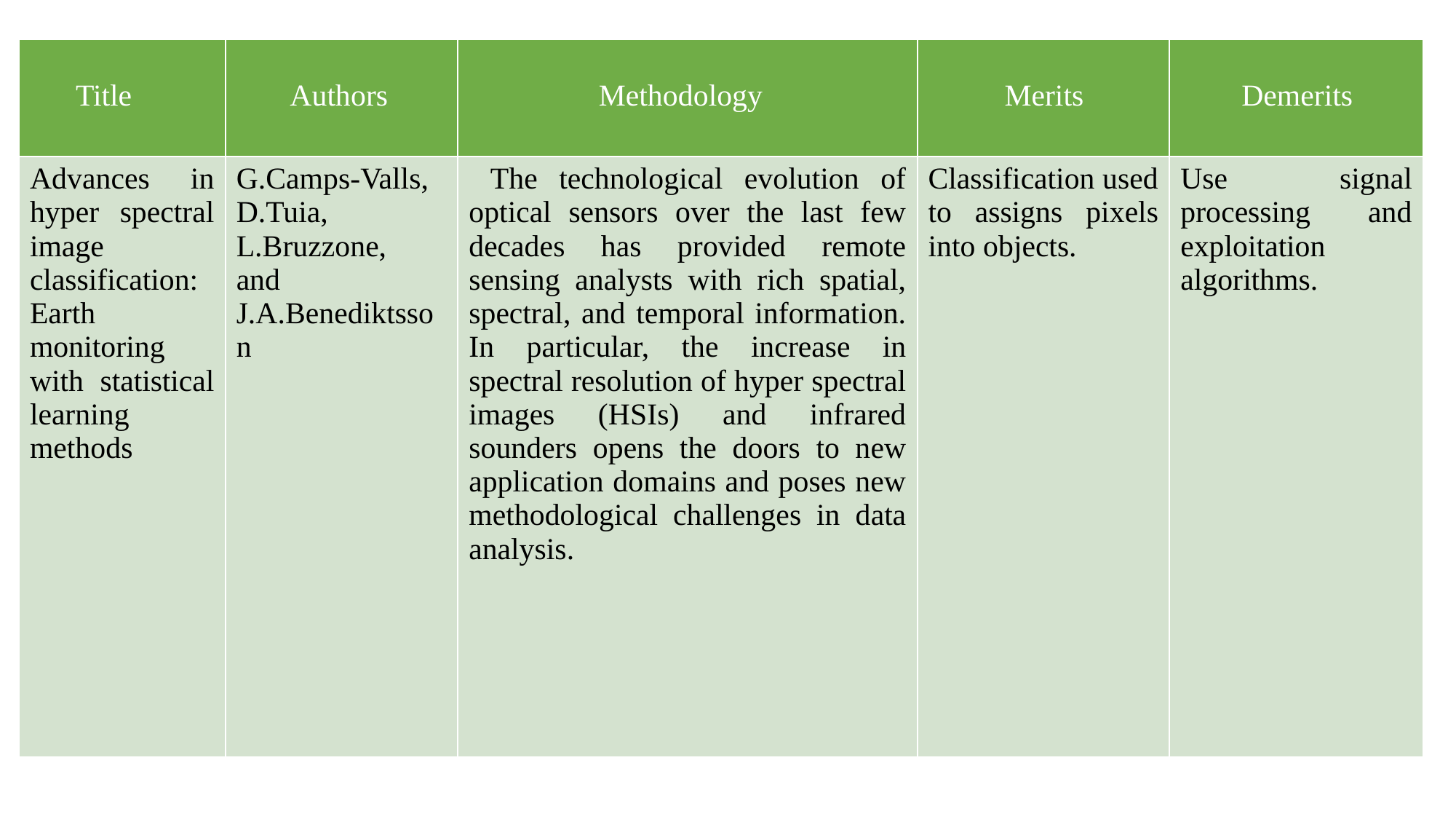

| Title | Authors | Methodology | Merits | Demerits |
| --- | --- | --- | --- | --- |
| Advances in hyper spectral image classification: Earth monitoring with statistical learning methods | G.Camps-Valls, D.Tuia, L.Bruzzone, and J.A.Benediktsson | The technological evolution of optical sensors over the last few decades has provided remote sensing analysts with rich spatial, spectral, and temporal information. In particular, the increase in spectral resolution of hyper spectral images (HSIs) and infrared sounders opens the doors to new application domains and poses new methodological challenges in data analysis. | Classification used to assigns pixels into objects. | Use signal processing and exploitation algorithms. |